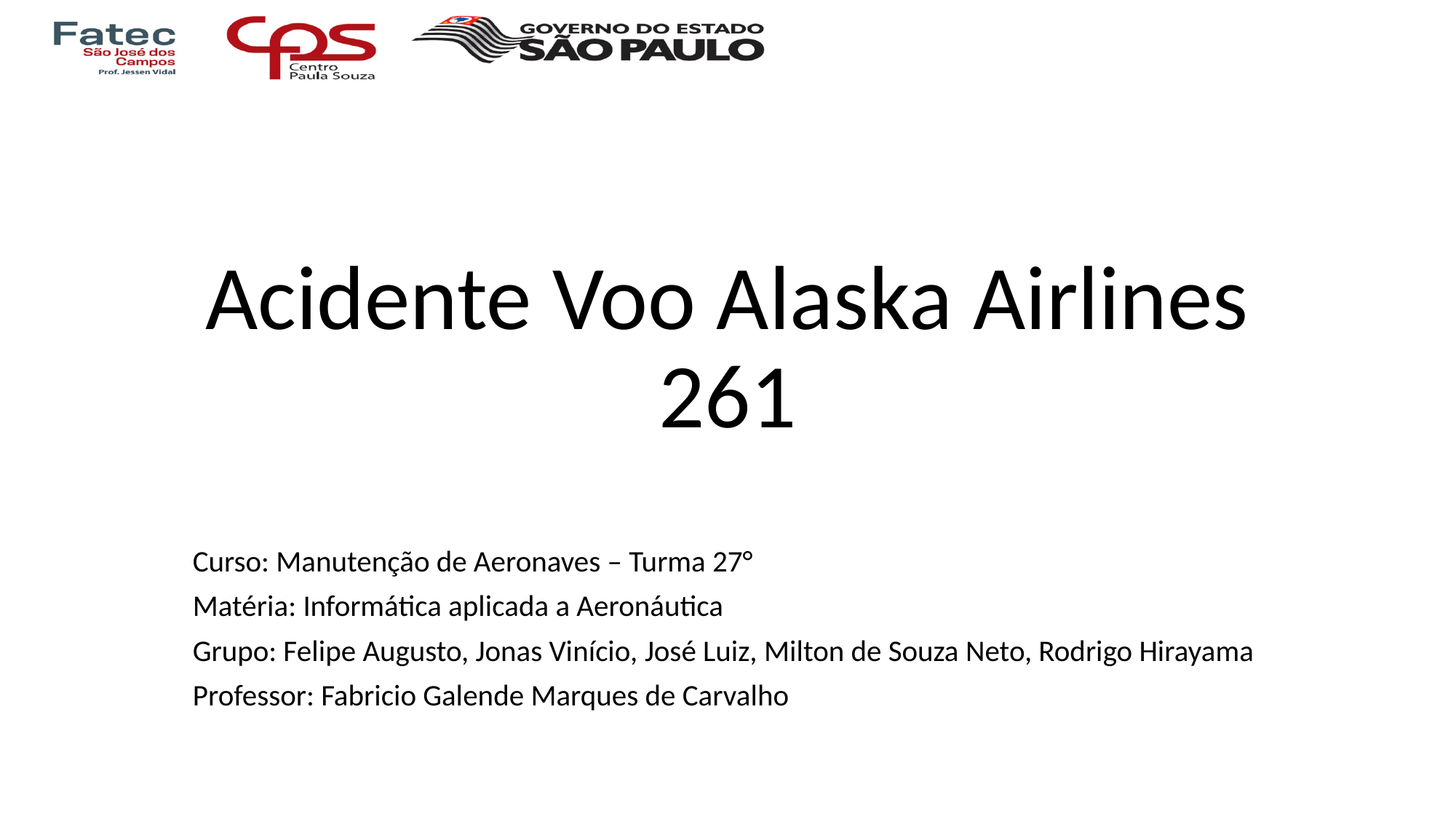

# Acidente Voo Alaska Airlines 261
Curso: Manutenção de Aeronaves – Turma 27°
Matéria: Informática aplicada a Aeronáutica
Grupo: Felipe Augusto, Jonas Vinício, José Luiz, Milton de Souza Neto, Rodrigo Hirayama
Professor: Fabricio Galende Marques de Carvalho